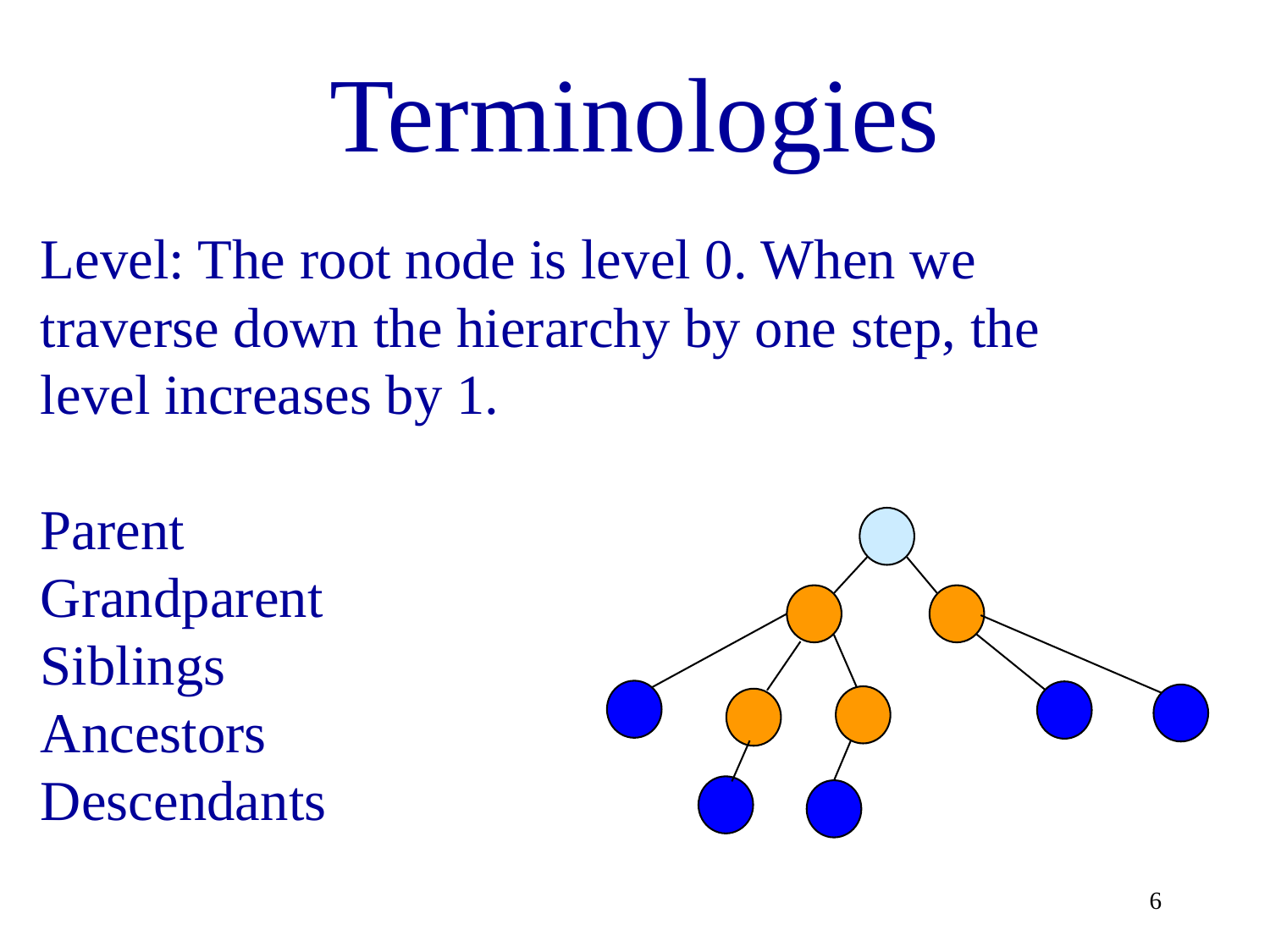

Terminologies
# Level: The root node is level 0. When we traverse down the hierarchy by one step, the level increases by 1. Parent Grandparent Siblings Ancestors Descendants

6